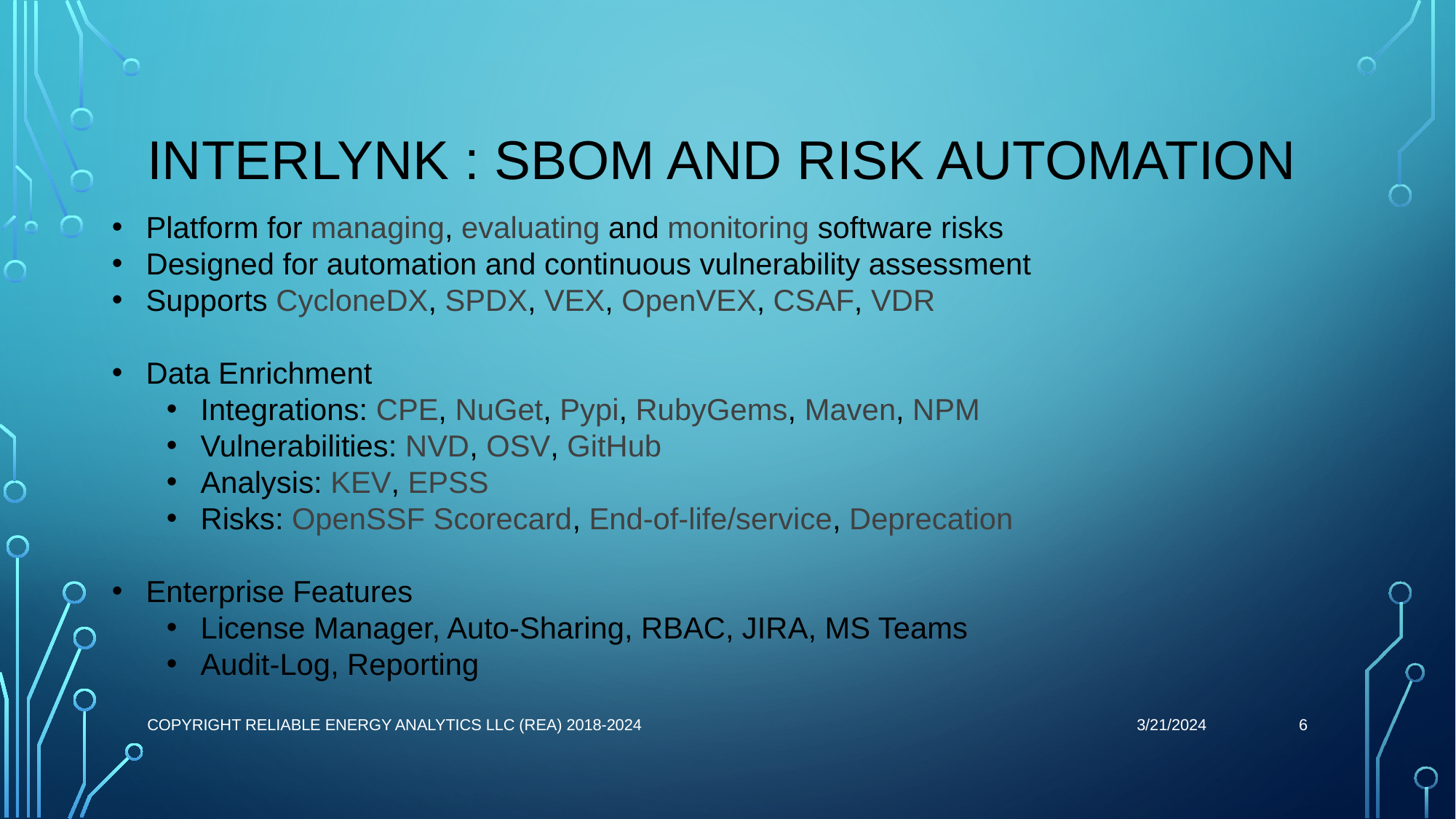

# Interlynk : SBOM and RISK Automation
Platform for managing, evaluating and monitoring software risks
Designed for automation and continuous vulnerability assessment
Supports CycloneDX, SPDX, VEX, OpenVEX, CSAF, VDR

Data Enrichment
Integrations: CPE, NuGet, Pypi, RubyGems, Maven, NPM
Vulnerabilities: NVD, OSV, GitHub
Analysis: KEV, EPSS
Risks: OpenSSF Scorecard, End-of-life/service, Deprecation

Enterprise Features
License Manager, Auto-Sharing, RBAC, JIRA, MS Teams
Audit-Log, Reporting

6
Copyright Reliable Energy Analytics LLC (REA) 2018-2024
3/21/2024